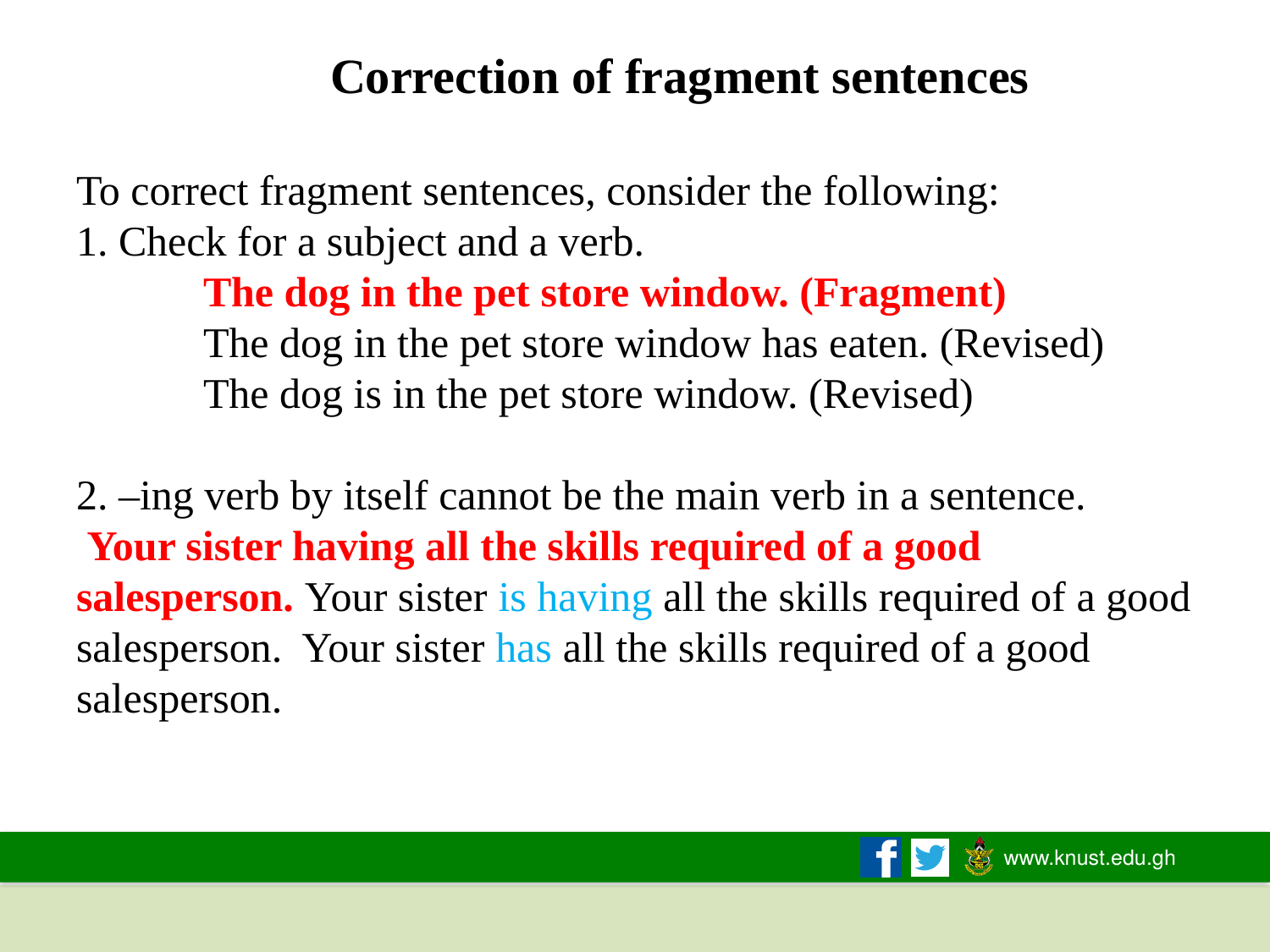

# Correction of fragment sentences To correct fragment sentences, consider the following: 1. Check for a subject and a verb. The dog in the pet store window. (Fragment) The dog in the pet store window has eaten. (Revised) The dog is in the pet store window. (Revised) 2. –ing verb by itself cannot be the main verb in a sentence.  Your sister having all the skills required of a good salesperson. Your sister is having all the skills required of a good salesperson.  Your sister has all the skills required of a good salesperson.